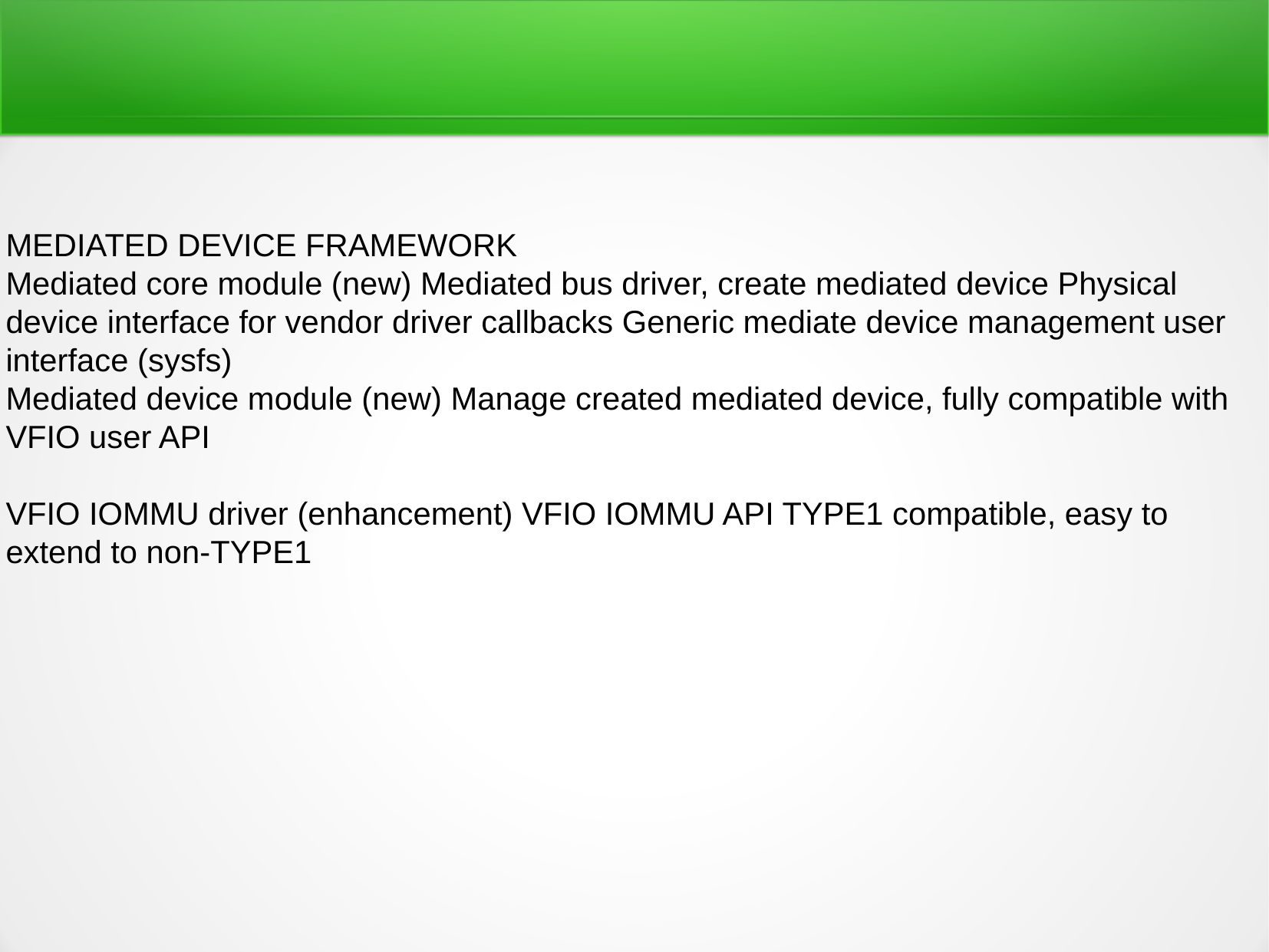

MEDIATED DEVICE FRAMEWORK
Mediated core module (new) Mediated bus driver, create mediated device Physical device interface for vendor driver callbacks Generic mediate device management user interface (sysfs)
Mediated device module (new) Manage created mediated device, fully compatible with VFIO user API

VFIO IOMMU driver (enhancement) VFIO IOMMU API TYPE1 compatible, easy to extend to non-TYPE1